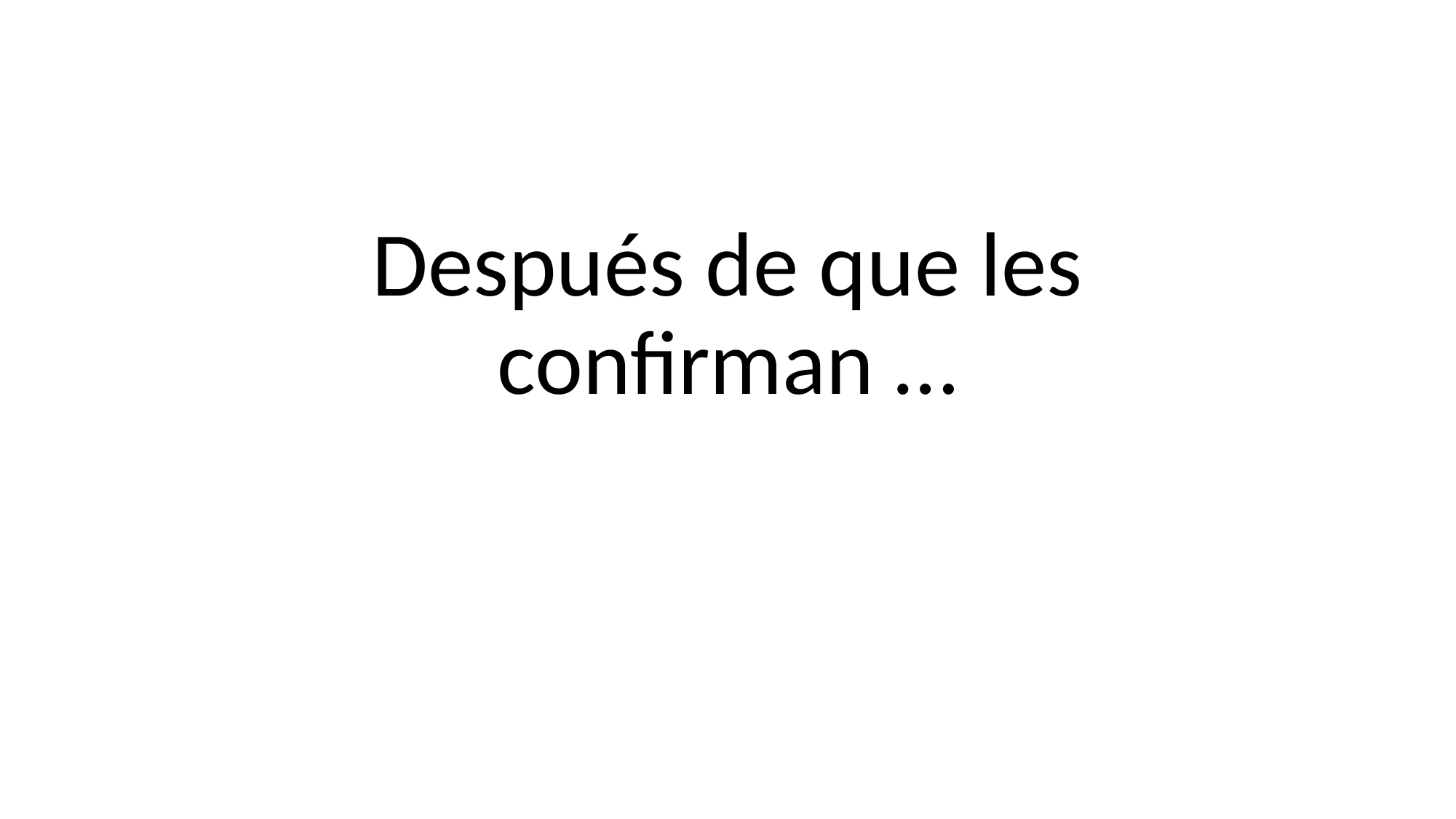

# Después de que les confirman …